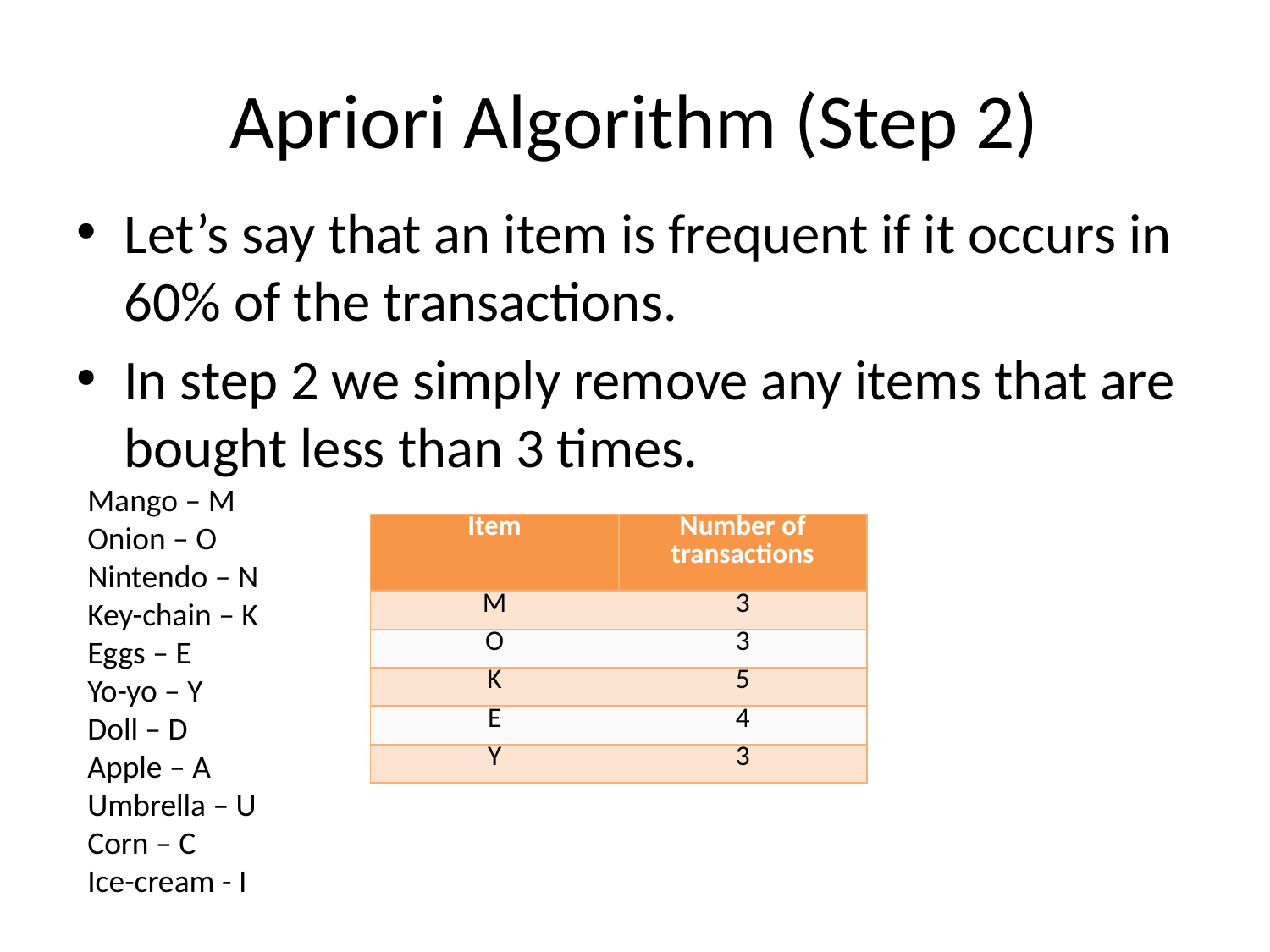

# Apriori Algorithm (Step 2)
Let’s say that an item is frequent if it occurs in 60% of the transactions.
In step 2 we simply remove any items that are bought less than 3 times.

Mango – M
Onion – O
Nintendo – N
Key-chain – K
Eggs – E
Yo-yo – Y
Doll – D
Apple – A
Umbrella – U
Corn – C
Ice-cream - I
| Item | Number of transactions |
| --- | --- |
| M | 3 |
| O | 3 |
| K | 5 |
| E | 4 |
| Y | 3 |